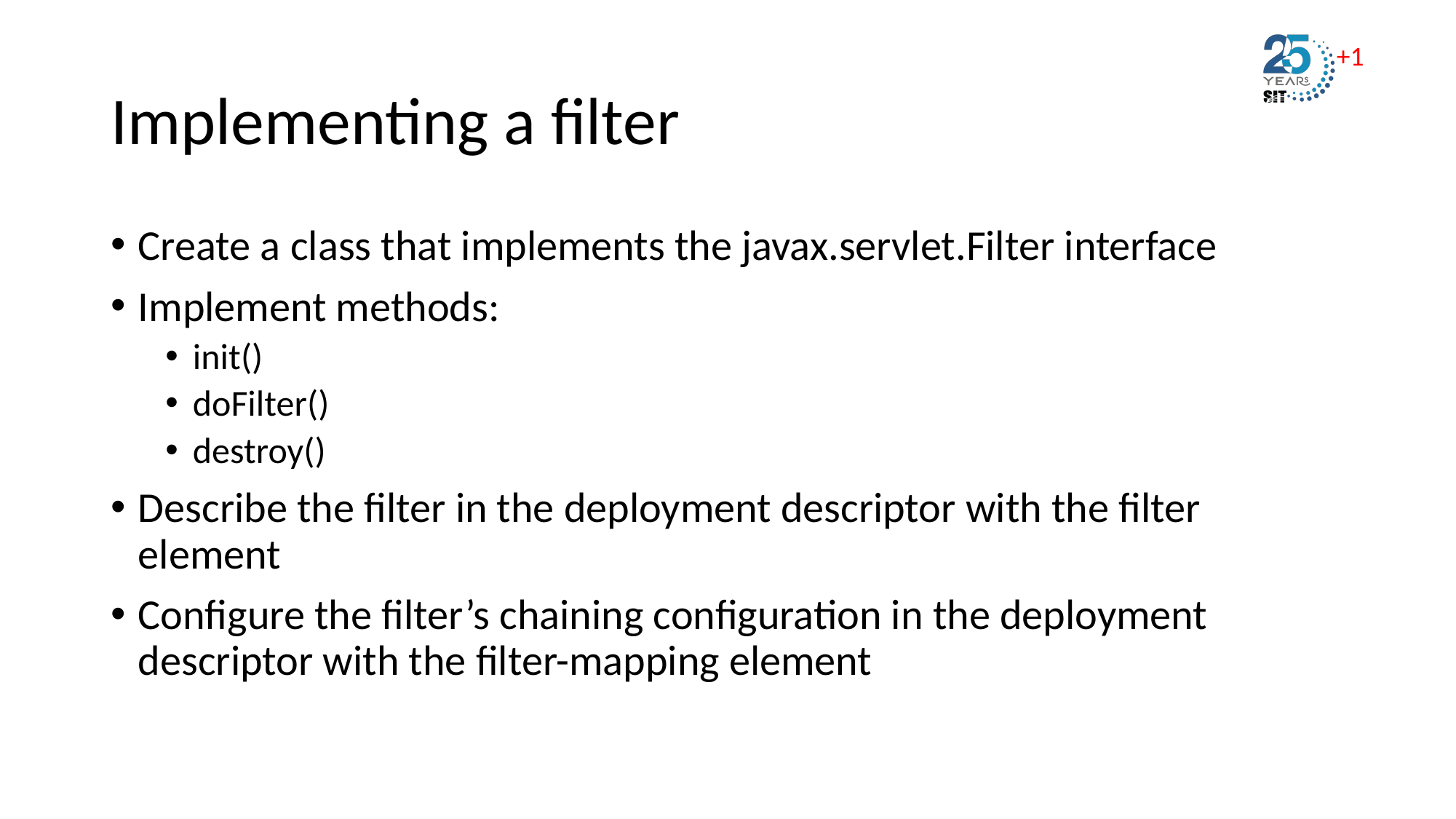

# Implementing a filter
Create a class that implements the javax.servlet.Filter interface
Implement methods:
init()
doFilter()
destroy()
Describe the filter in the deployment descriptor with the filter element
Configure the filter’s chaining configuration in the deployment descriptor with the filter-mapping element